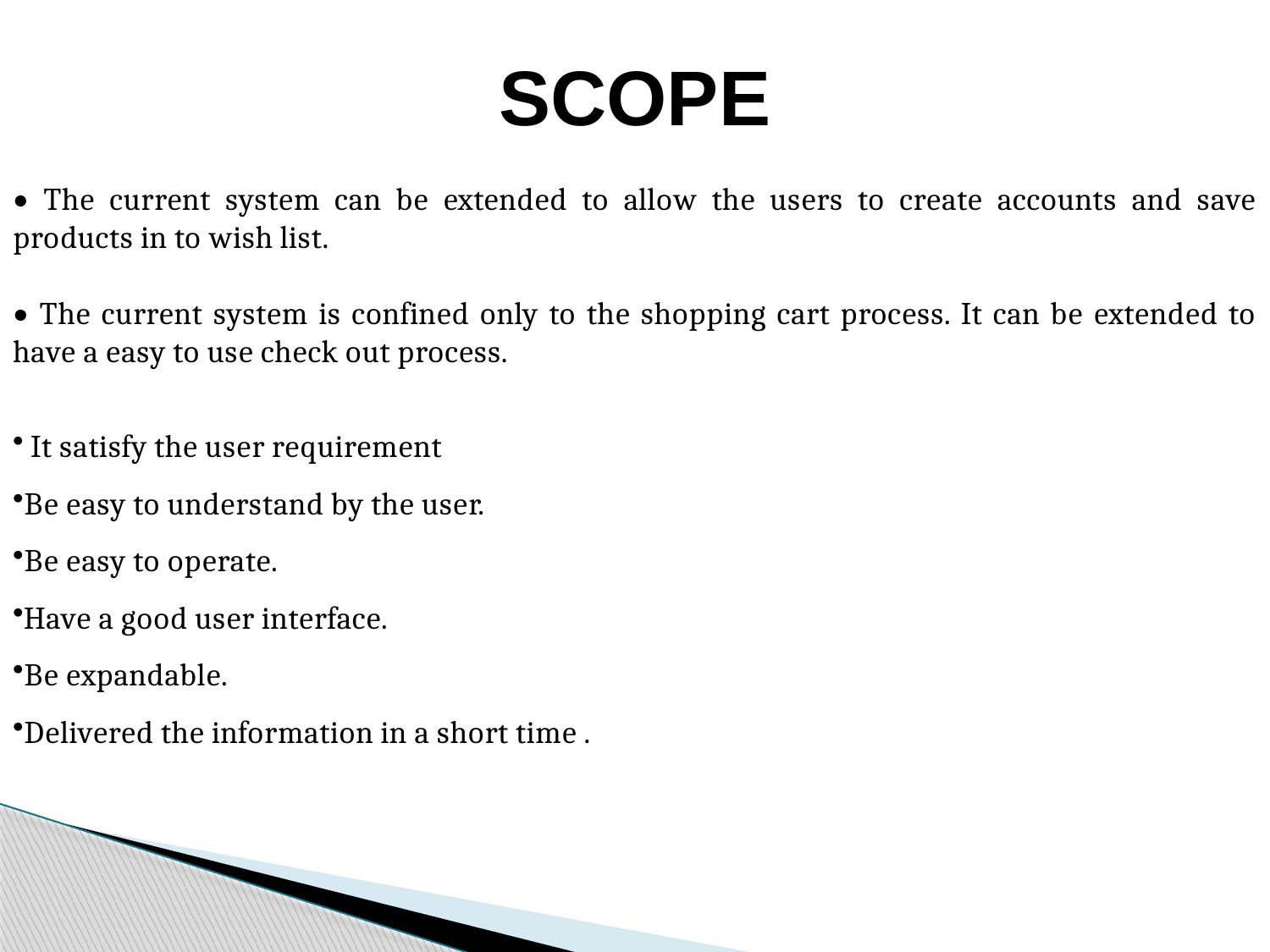

Scope
• The current system can be extended to allow the users to create accounts and save products in to wish list.

• The current system is confined only to the shopping cart process. It can be extended to have a easy to use check out process.

 It satisfy the user requirement
Be easy to understand by the user.
Be easy to operate.
Have a good user interface.
Be expandable.
Delivered the information in a short time .